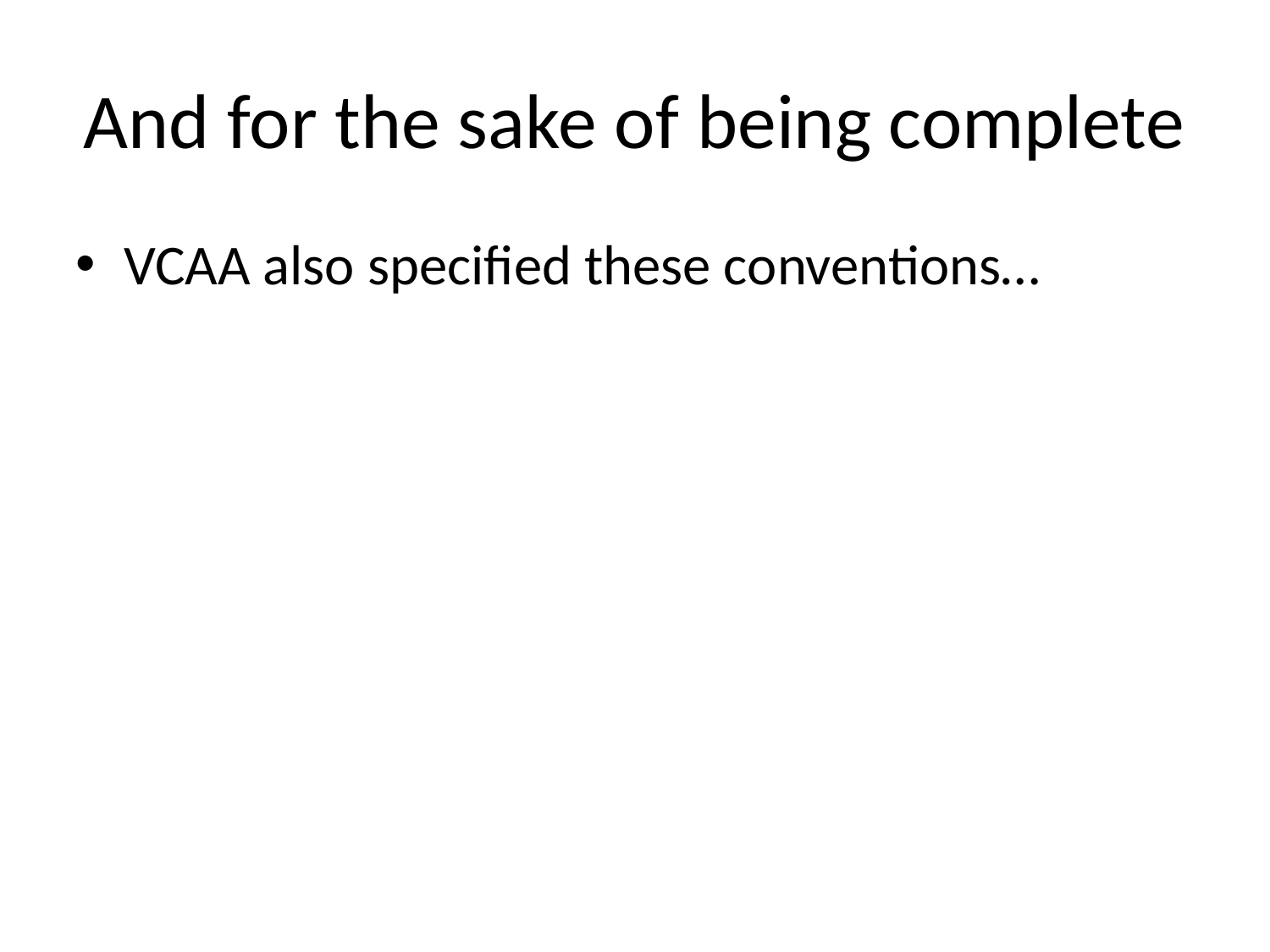

# And for the sake of being complete
VCAA also specified these conventions…